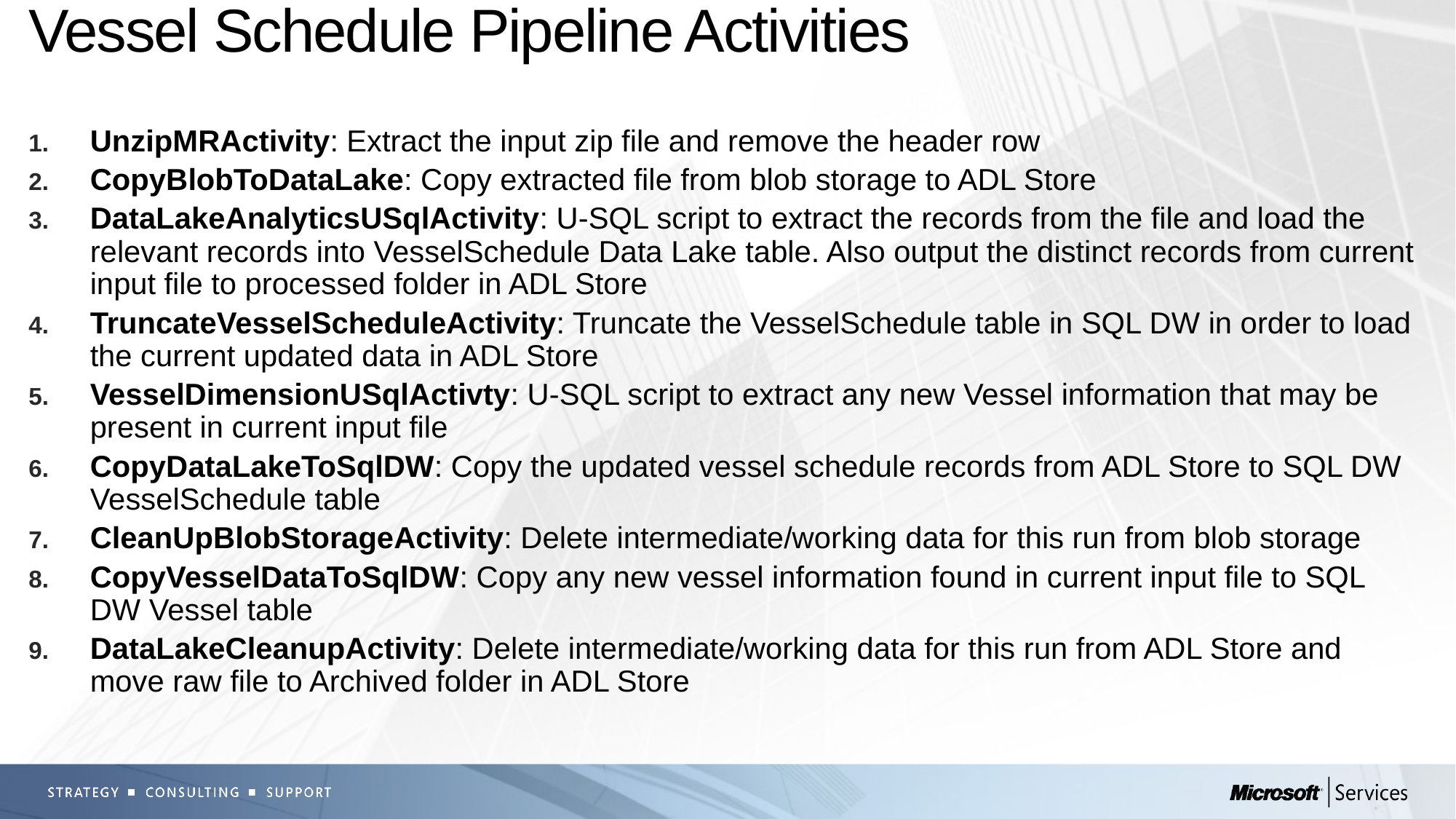

# Vessel Schedule Pipeline Activities
UnzipMRActivity: Extract the input zip file and remove the header row
CopyBlobToDataLake: Copy extracted file from blob storage to ADL Store
DataLakeAnalyticsUSqlActivity: U-SQL script to extract the records from the file and load the relevant records into VesselSchedule Data Lake table. Also output the distinct records from current input file to processed folder in ADL Store
TruncateVesselScheduleActivity: Truncate the VesselSchedule table in SQL DW in order to load the current updated data in ADL Store
VesselDimensionUSqlActivty: U-SQL script to extract any new Vessel information that may be present in current input file
CopyDataLakeToSqlDW: Copy the updated vessel schedule records from ADL Store to SQL DW VesselSchedule table
CleanUpBlobStorageActivity: Delete intermediate/working data for this run from blob storage
CopyVesselDataToSqlDW: Copy any new vessel information found in current input file to SQL DW Vessel table
DataLakeCleanupActivity: Delete intermediate/working data for this run from ADL Store and move raw file to Archived folder in ADL Store